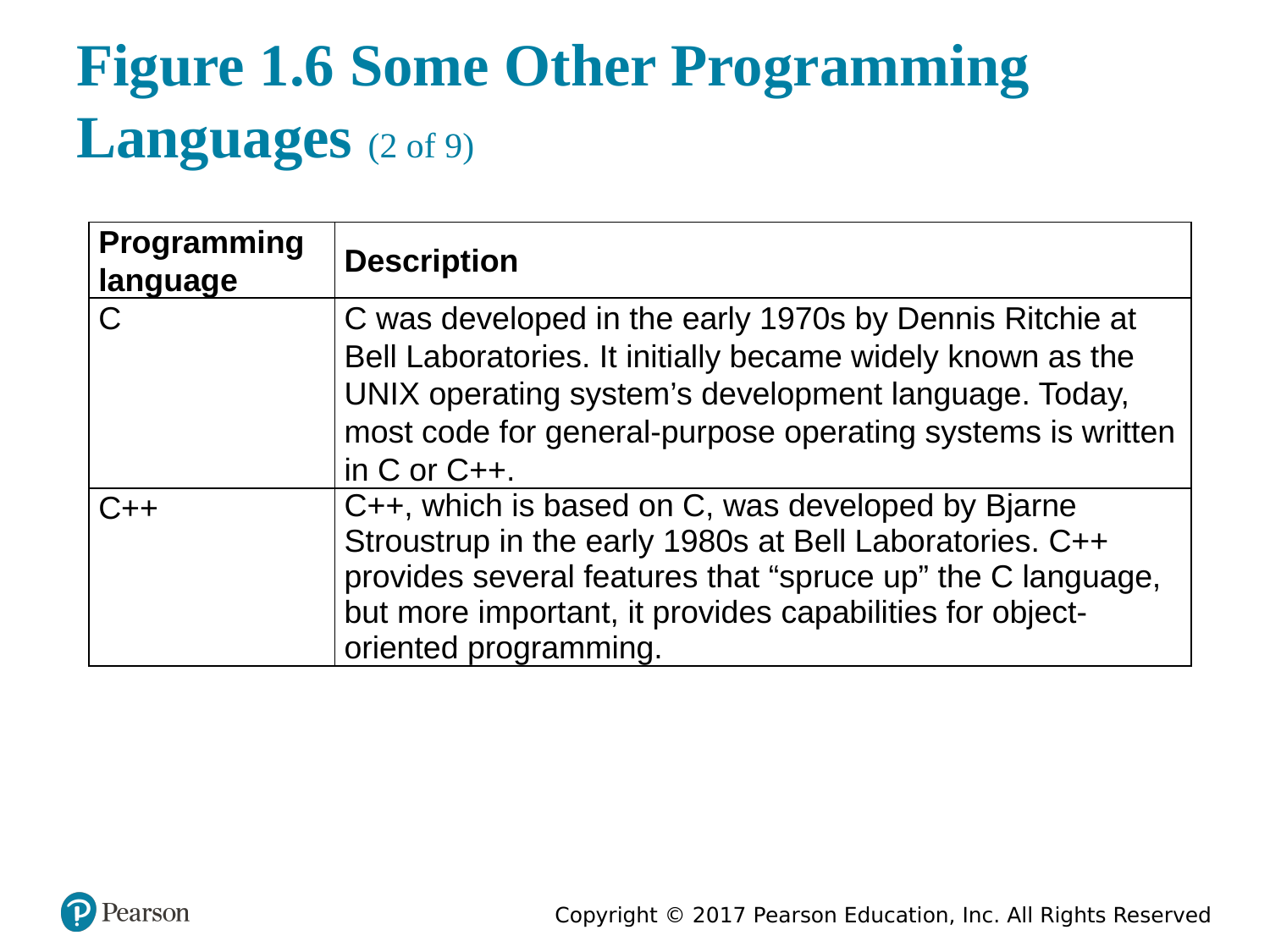

# Figure 1.6 Some Other Programming Languages (2 of 9)
| Programming language | Description |
| --- | --- |
| C | C was developed in the early 1970s by Dennis Ritchie at Bell Laboratories. It initially became widely known as the UNIX operating system’s development language. Today, most code for general-purpose operating systems is written in C or C++. |
| C++ | C++, which is based on C, was developed by Bjarne Stroustrup in the early 1980s at Bell Laboratories. C++ provides several features that “spruce up” the C language, but more important, it provides capabilities for object-oriented programming. |